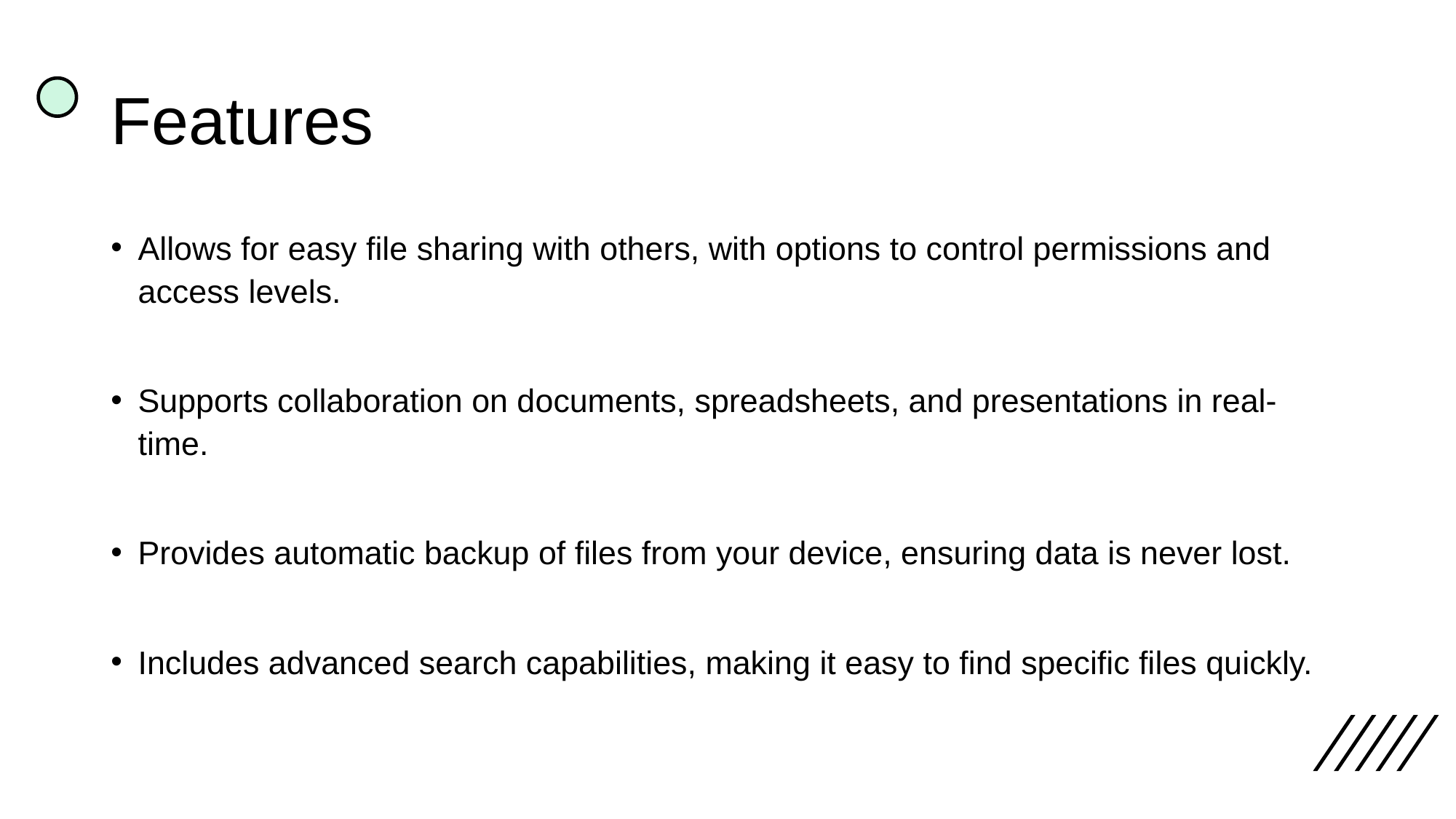

# Features
Allows for easy file sharing with others, with options to control permissions and access levels.

Supports collaboration on documents, spreadsheets, and presentations in real-time.

Provides automatic backup of files from your device, ensuring data is never lost.

Includes advanced search capabilities, making it easy to find specific files quickly.